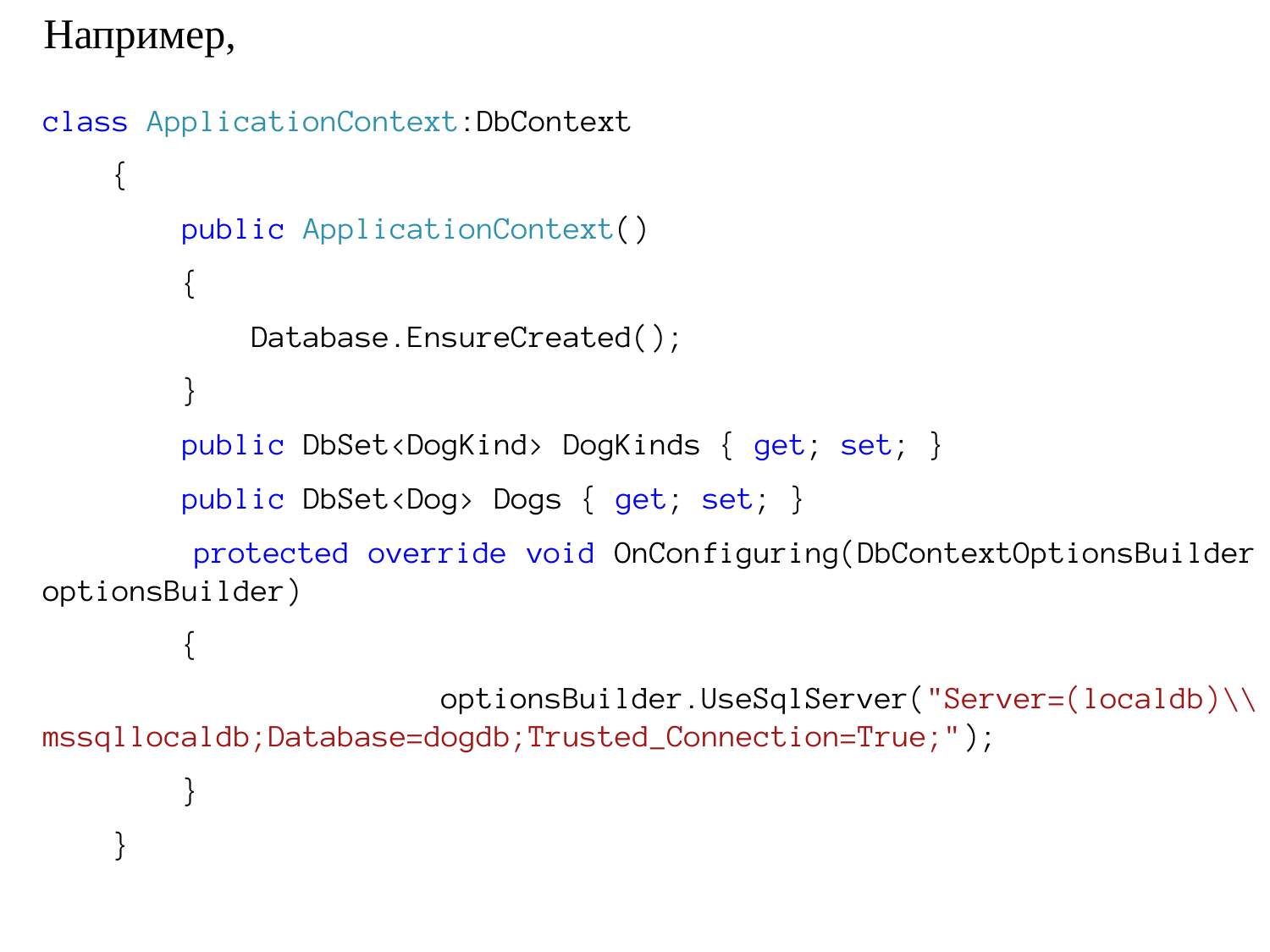

Например,
class ApplicationContext:DbContext
    {
        public ApplicationContext()
        {
            Database.EnsureCreated();
        }
        public DbSet<DogKind> DogKinds { get; set; }
        public DbSet<Dog> Dogs { get; set; }
        protected override void OnConfiguring(DbContextOptionsBuilder optionsBuilder)
        {
            optionsBuilder.UseSqlServer("Server=(localdb)\\mssqllocaldb;Database=dogdb;Trusted_Connection=True;");
        }
    }